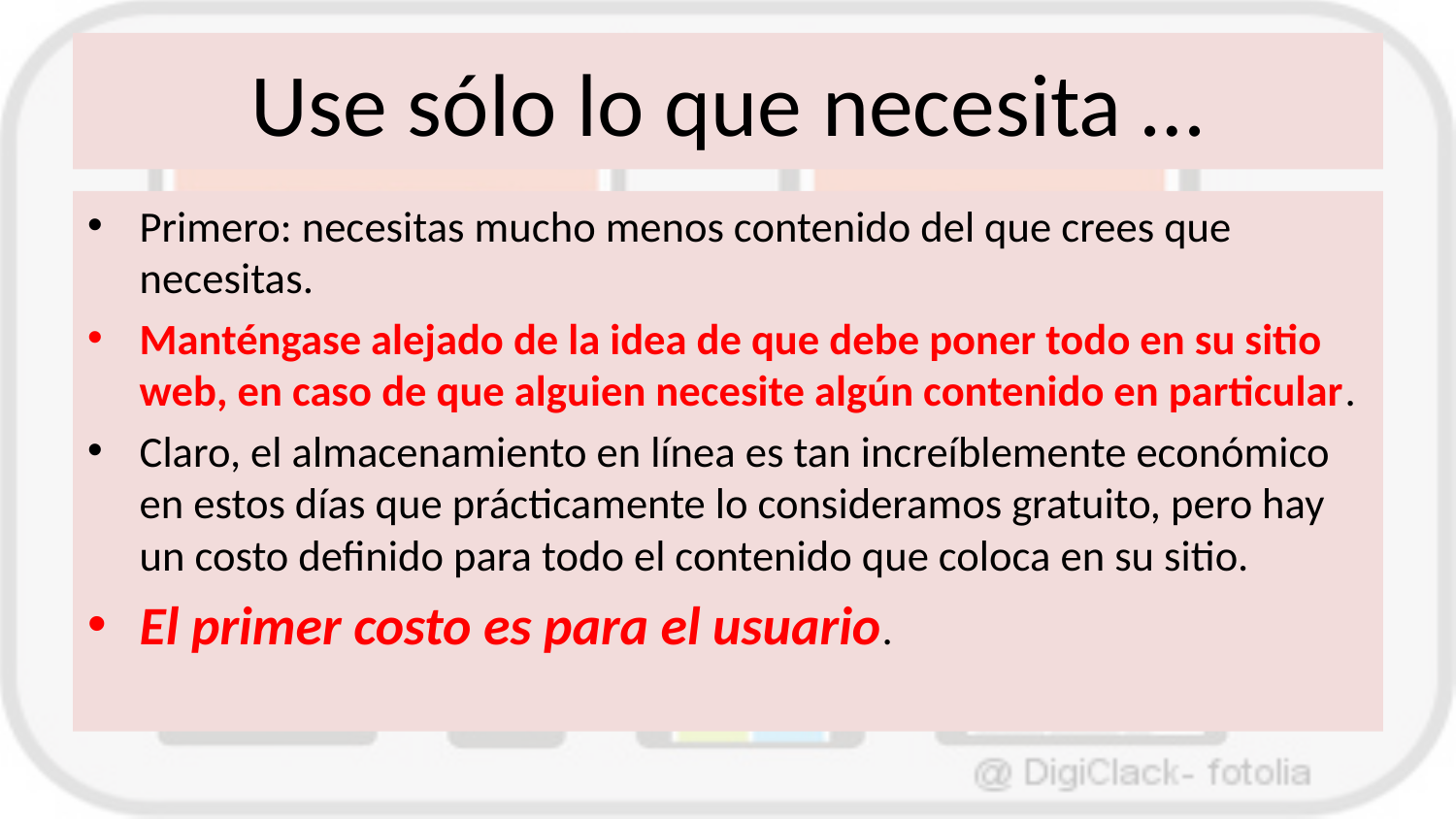

# Use sólo lo que necesita …
Primero: necesitas mucho menos contenido del que crees que necesitas.
Manténgase alejado de la idea de que debe poner todo en su sitio web, en caso de que alguien necesite algún contenido en particular.
Claro, el almacenamiento en línea es tan increíblemente económico en estos días que prácticamente lo consideramos gratuito, pero hay un costo definido para todo el contenido que coloca en su sitio.
El primer costo es para el usuario.